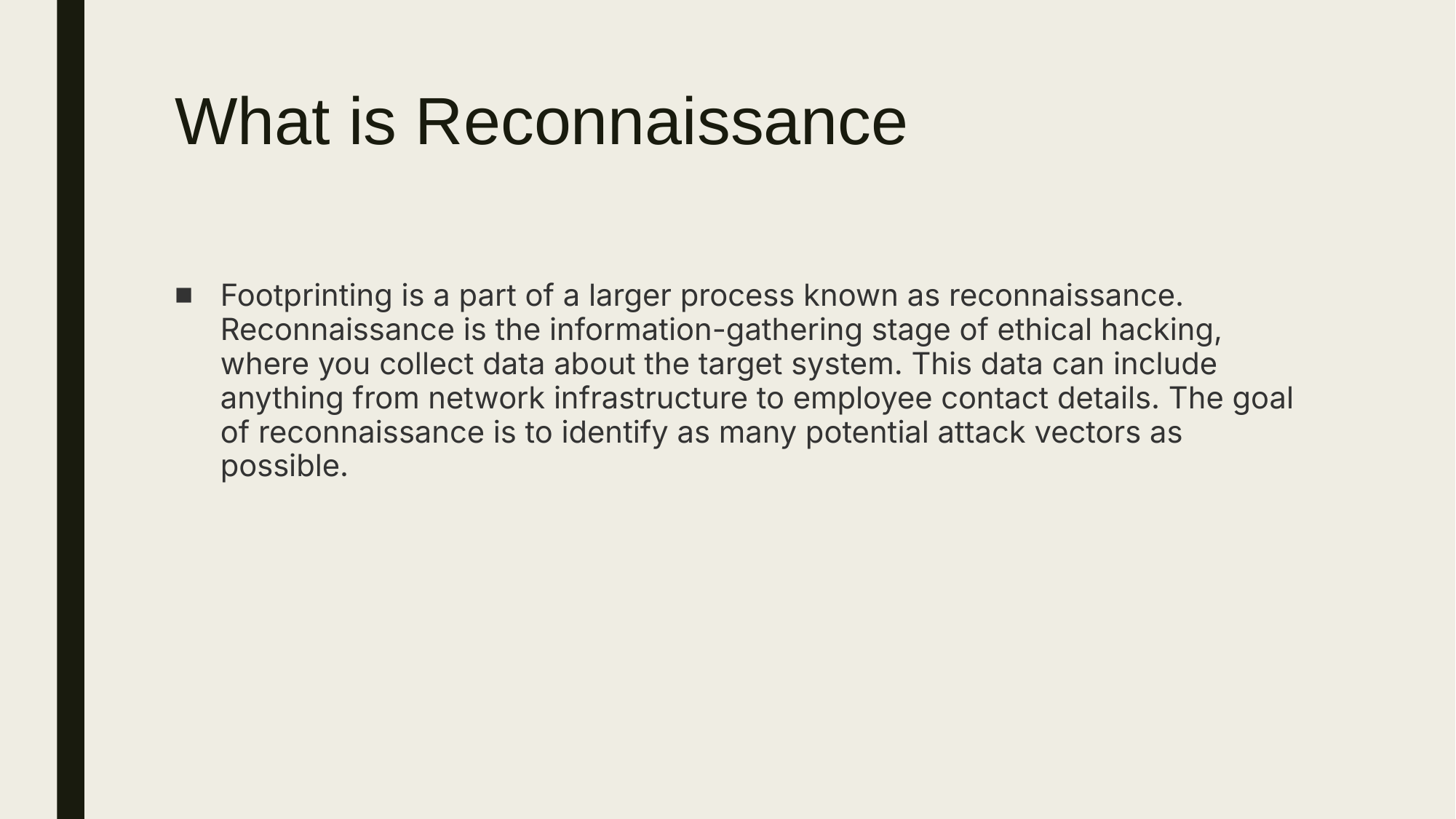

# What is Reconnaissance
Footprinting is a part of a larger process known as reconnaissance. Reconnaissance is the information-gathering stage of ethical hacking, where you collect data about the target system. This data can include anything from network infrastructure to employee contact details. The goal of reconnaissance is to identify as many potential attack vectors as possible.